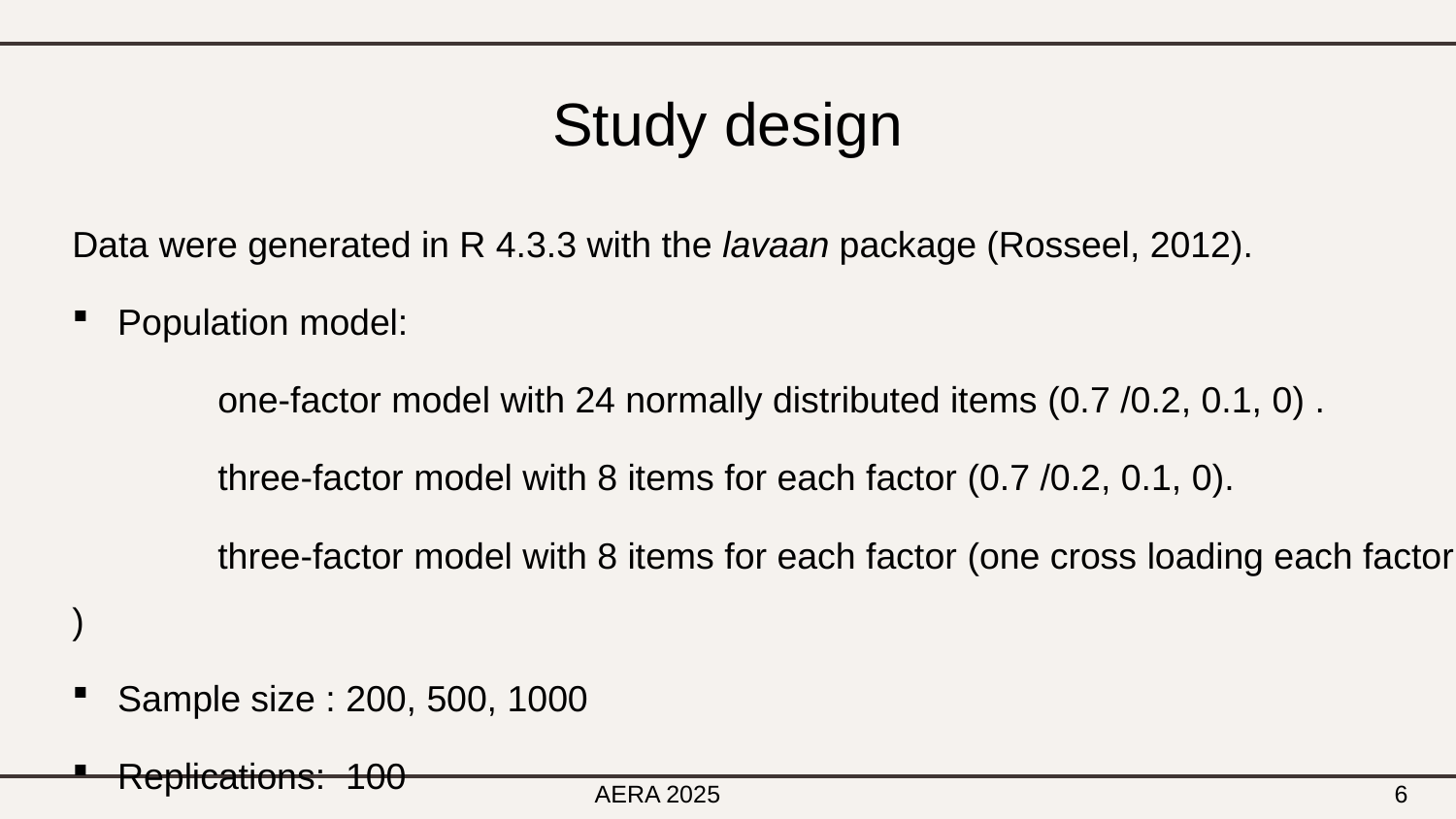

# Study design
Data were generated in R 4.3.3 with the lavaan package (Rosseel, 2012).
Population model:
	one-factor model with 24 normally distributed items (0.7 /0.2, 0.1, 0) .
	three-factor model with 8 items for each factor (0.7 /0.2, 0.1, 0).
	three-factor model with 8 items for each factor (one cross loading each factor )
Sample size : 200, 500, 1000
Replications:  100
AERA 2025
6